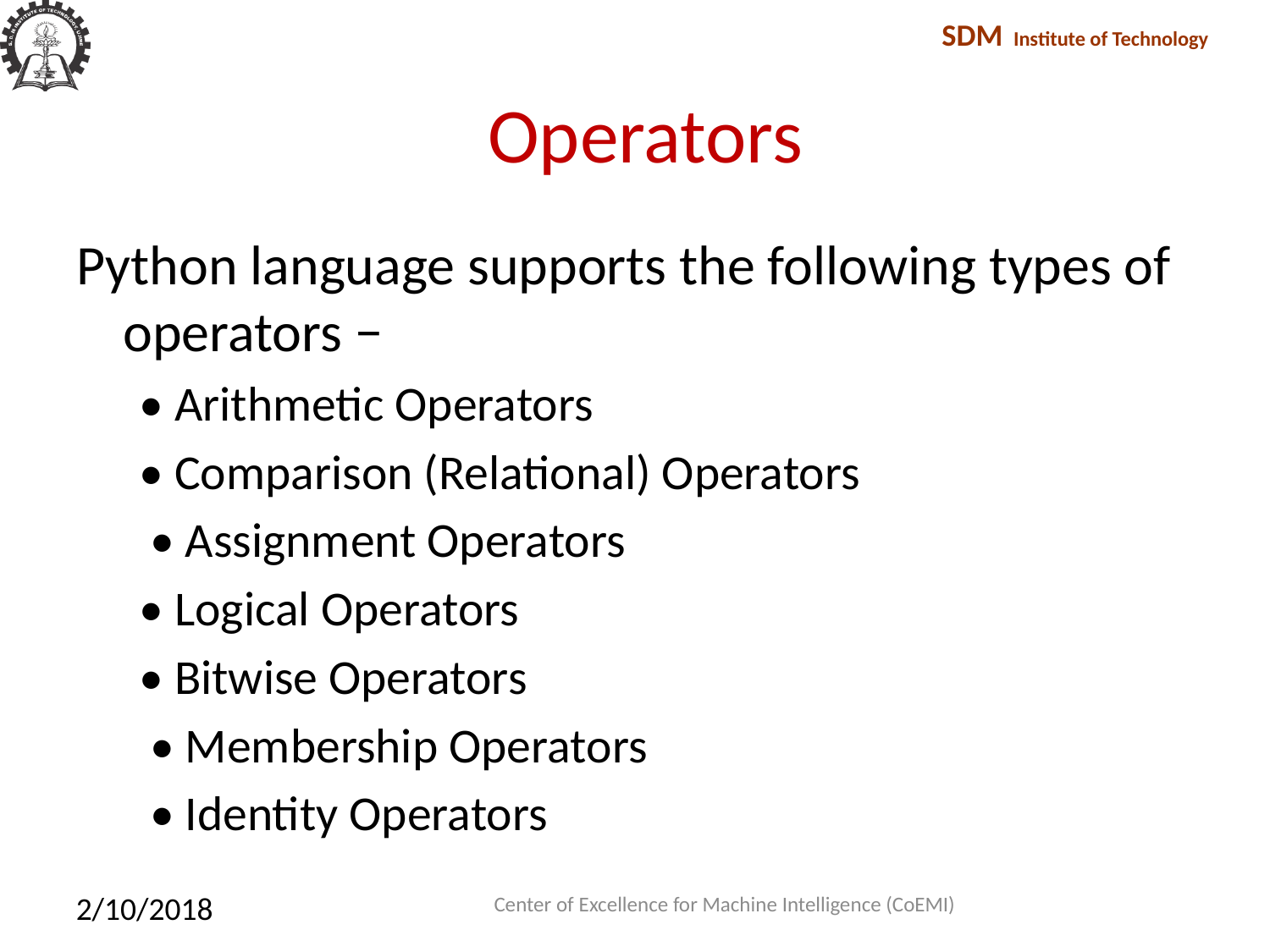

# Operators
Python language supports the following types of operators −
• Arithmetic Operators
• Comparison (Relational) Operators
 • Assignment Operators
• Logical Operators
• Bitwise Operators
 • Membership Operators
 • Identity Operators
Center of Excellence for Machine Intelligence (CoEMI)
2/10/2018